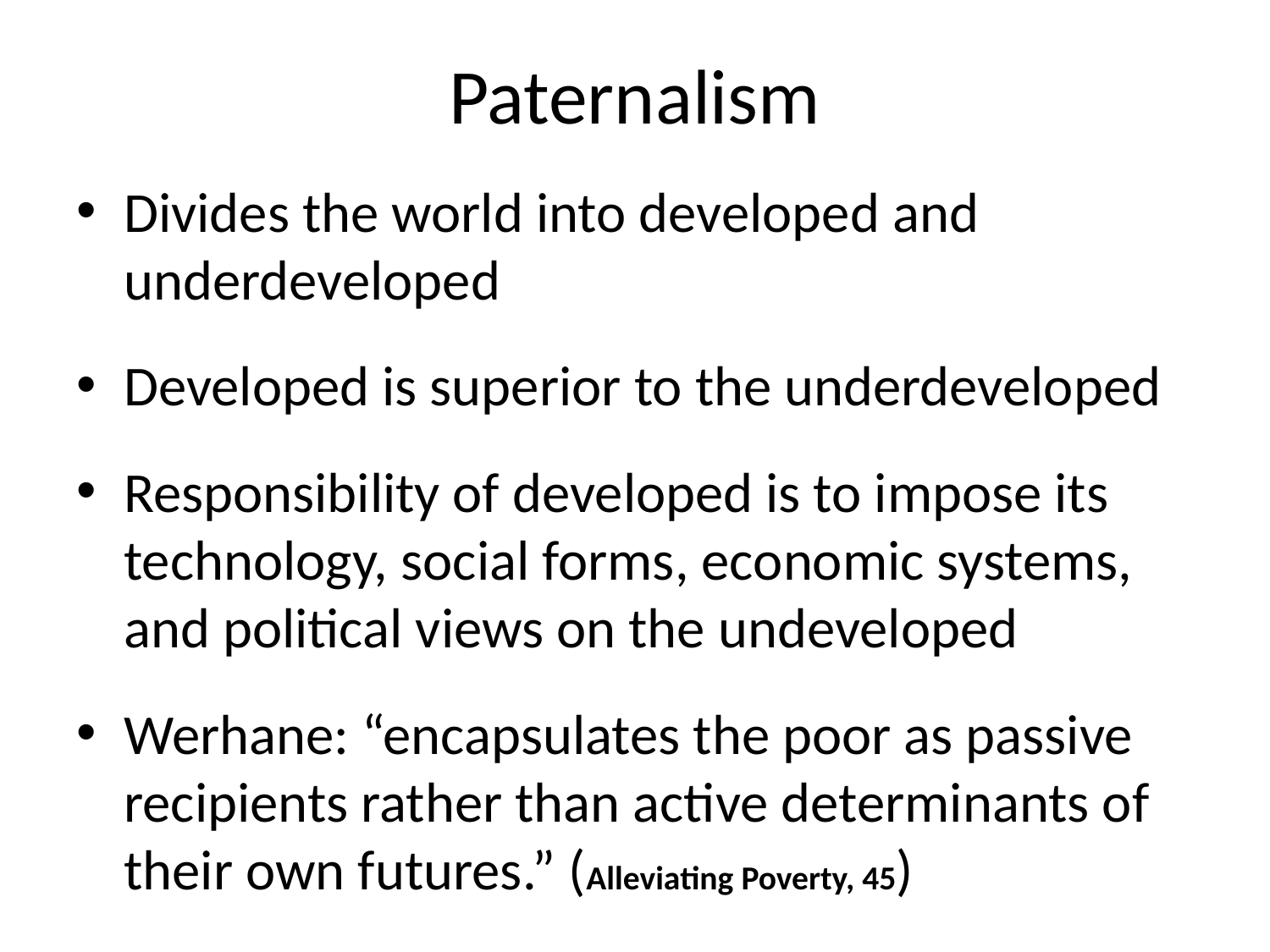

# Paternalism
Divides the world into developed and underdeveloped

Developed is superior to the underdeveloped

Responsibility of developed is to impose its technology, social forms, economic systems, and political views on the undeveloped

Werhane: “encapsulates the poor as passive recipients rather than active determinants of their own futures.” (Alleviating Poverty, 45)